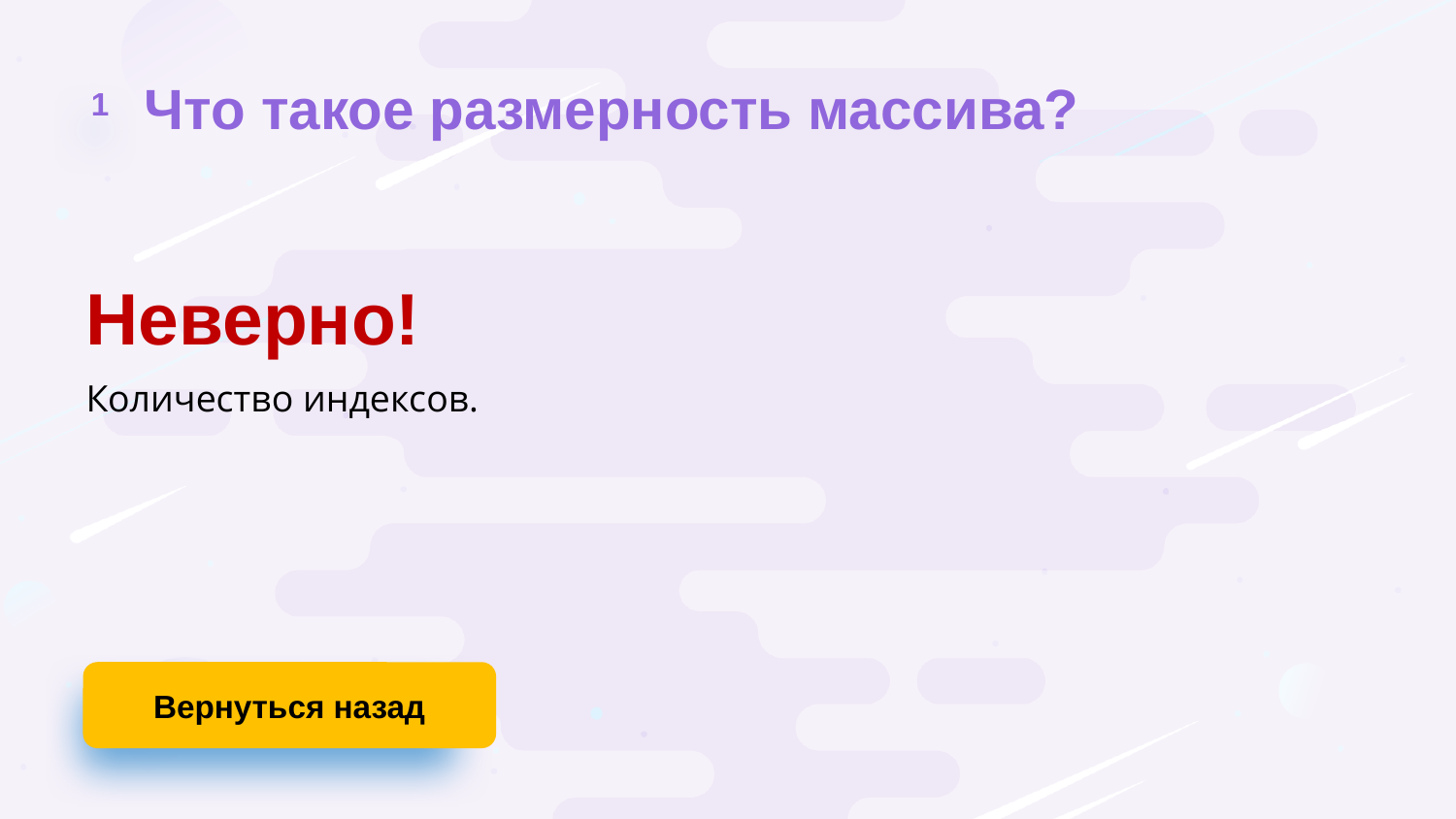

1
Что такое размерность массива?
Неверно!
Количество индексов.
Вернуться назад